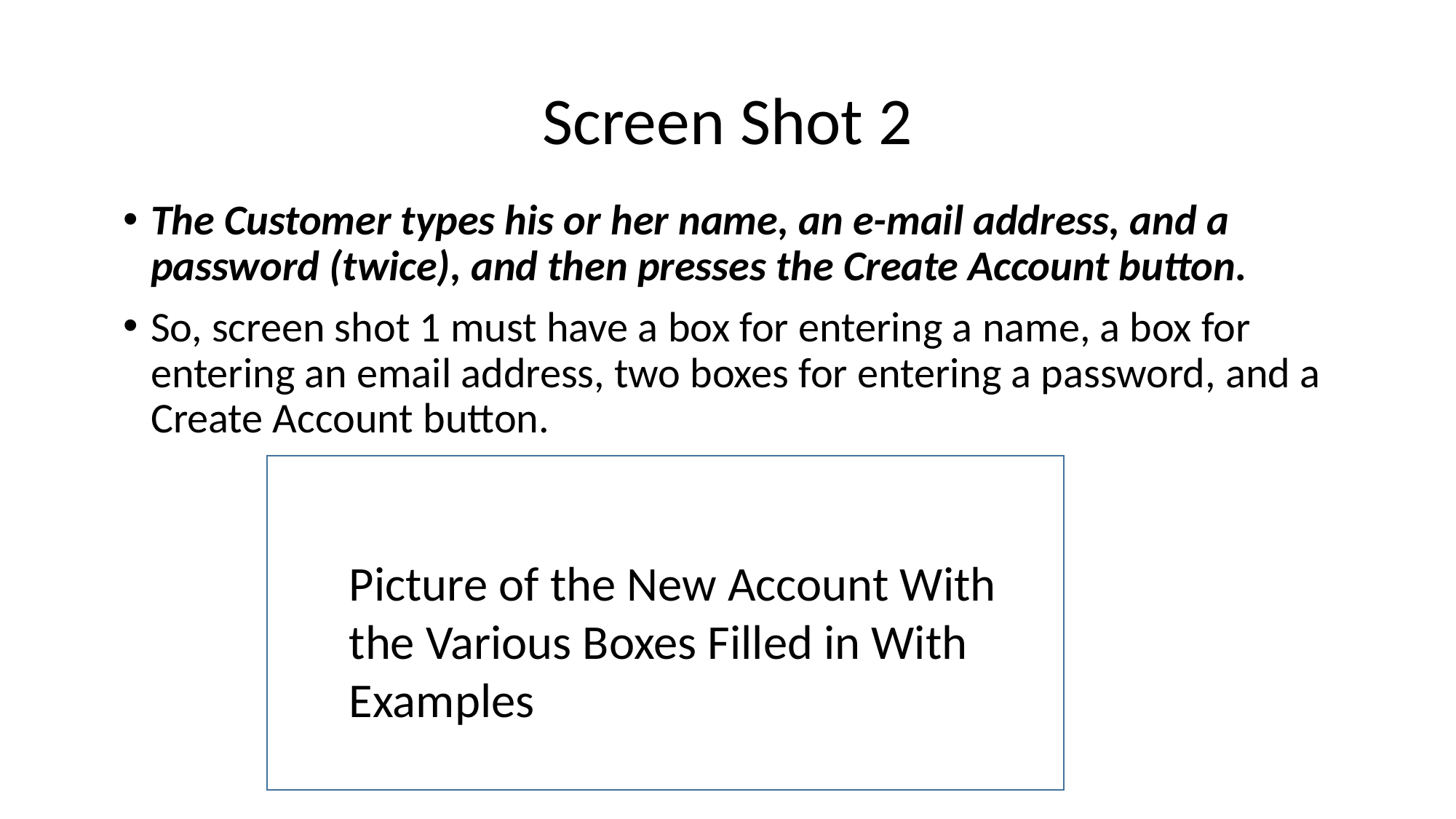

# Screen Shot 2
The Customer types his or her name, an e-mail address, and a password (twice), and then presses the Create Account button.
So, screen shot 1 must have a box for entering a name, a box for entering an email address, two boxes for entering a password, and a Create Account button.

Picture of the New Account With the Various Boxes Filled in With Examples